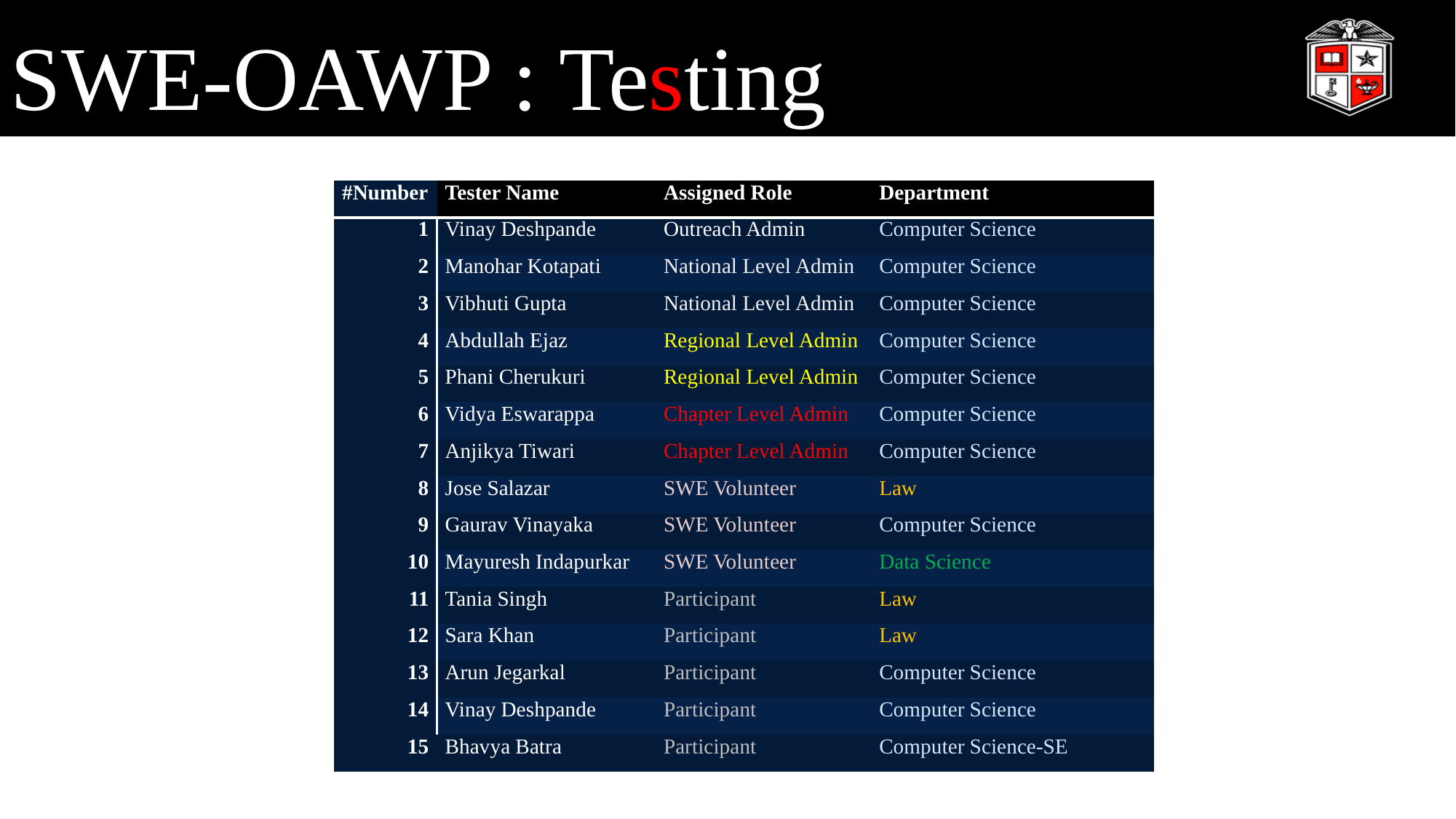

SWE-OAWP : Testing
| #Number | Tester Name | Assigned Role | Department |
| --- | --- | --- | --- |
| 1 | Vinay Deshpande | Outreach Admin | Computer Science |
| 2 | Manohar Kotapati | National Level Admin | Computer Science |
| 3 | Vibhuti Gupta | National Level Admin | Computer Science |
| 4 | Abdullah Ejaz | Regional Level Admin | Computer Science |
| 5 | Phani Cherukuri | Regional Level Admin | Computer Science |
| 6 | Vidya Eswarappa | Chapter Level Admin | Computer Science |
| 7 | Anjikya Tiwari | Chapter Level Admin | Computer Science |
| 8 | Jose Salazar | SWE Volunteer | Law |
| 9 | Gaurav Vinayaka | SWE Volunteer | Computer Science |
| 10 | Mayuresh Indapurkar | SWE Volunteer | Data Science |
| 11 | Tania Singh | Participant | Law |
| 12 | Sara Khan | Participant | Law |
| 13 | Arun Jegarkal | Participant | Computer Science |
| 14 | Vinay Deshpande | Participant | Computer Science |
| 15 | Bhavya Batra | Participant | Computer Science-SE |